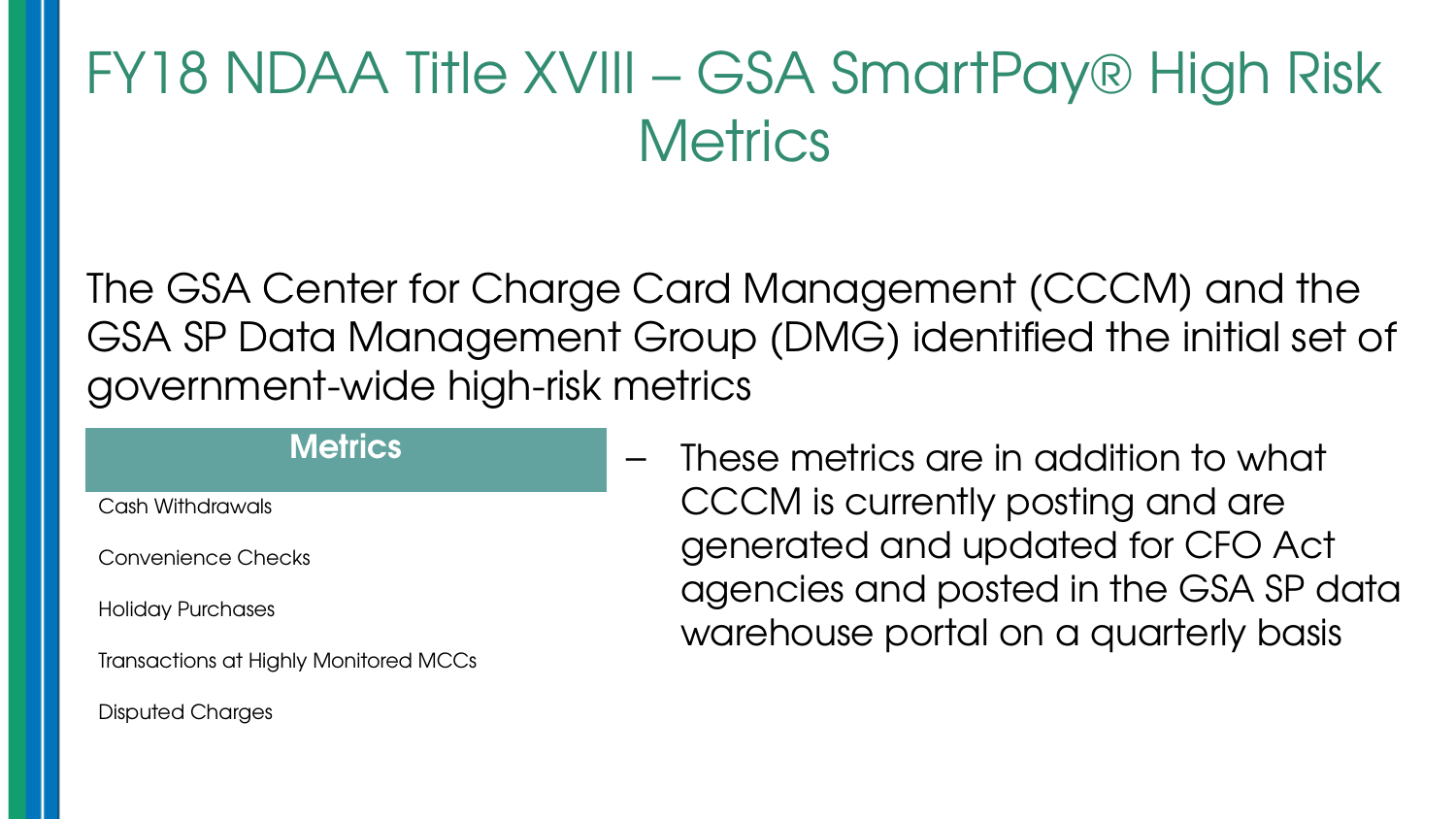

# FY18 NDAA Title XVIII – GSA SmartPay® High Risk Metrics
The GSA Center for Charge Card Management (CCCM) and the GSA SP Data Management Group (DMG) identified the initial set of government-wide high-risk metrics
These metrics are in addition to what CCCM is currently posting and are generated and updated for CFO Act agencies and posted in the GSA SP data warehouse portal on a quarterly basis
| Metrics |
| --- |
| Cash Withdrawals |
| Convenience Checks |
| Holiday Purchases |
| Transactions at Highly Monitored MCCs |
| Disputed Charges |